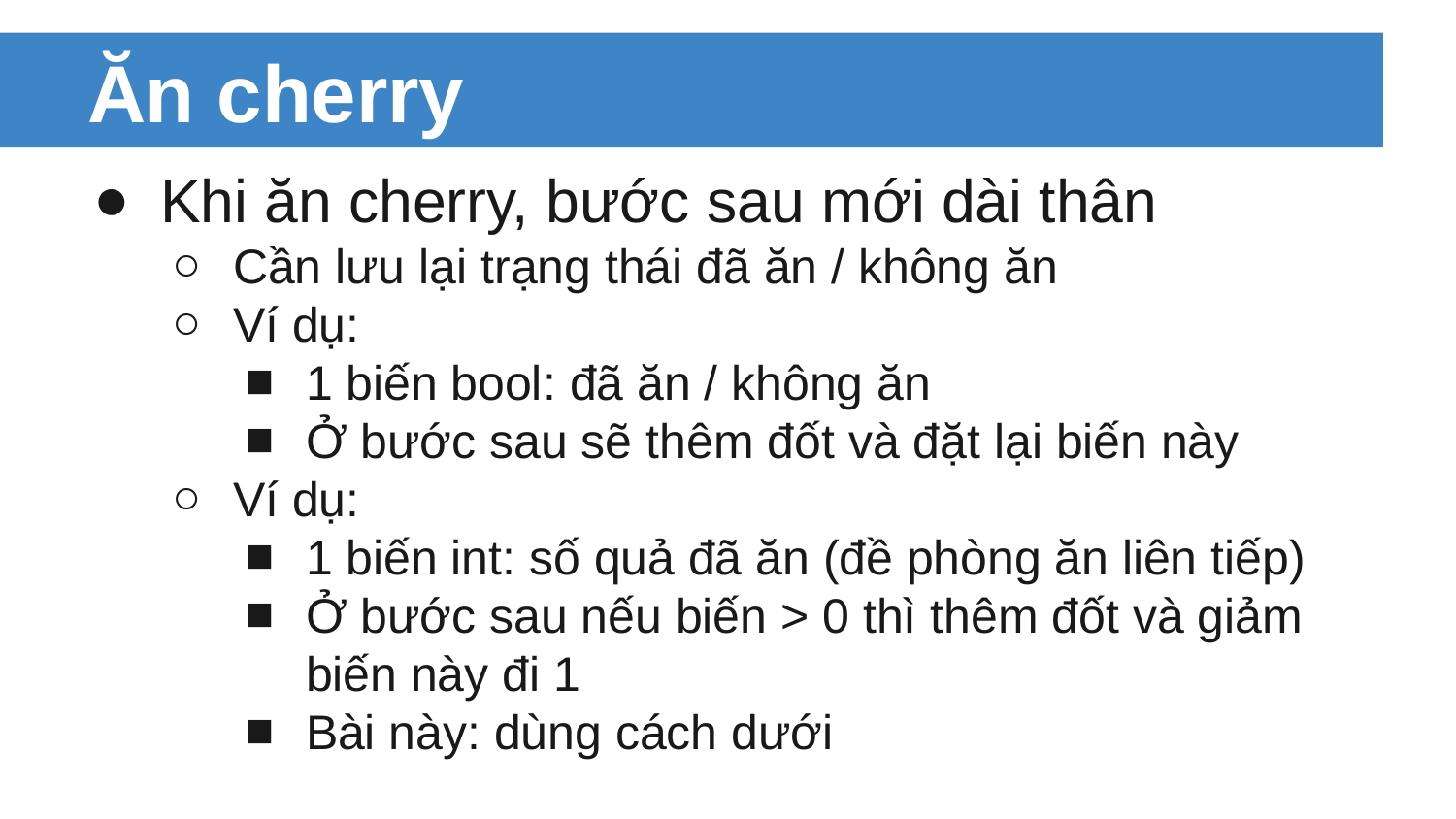

# Ăn cherry
Khi ăn cherry, bước sau mới dài thân
Cần lưu lại trạng thái đã ăn / không ăn
Ví dụ:
1 biến bool: đã ăn / không ăn
Ở bước sau sẽ thêm đốt và đặt lại biến này
Ví dụ:
1 biến int: số quả đã ăn (đề phòng ăn liên tiếp)
Ở bước sau nếu biến > 0 thì thêm đốt và giảm biến này đi 1
Bài này: dùng cách dưới